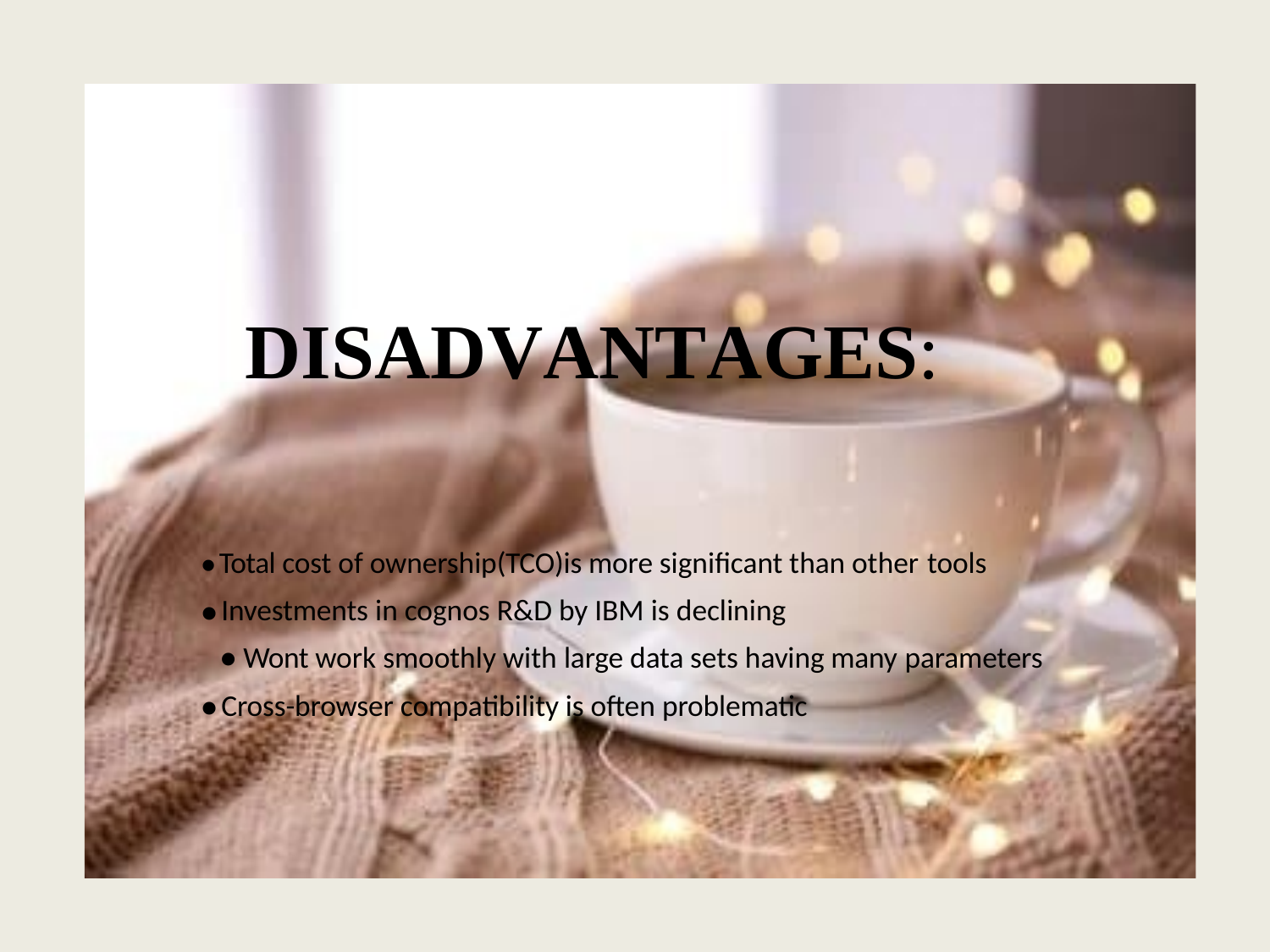

# DISADVANTAGES:
Total cost of ownership(TCO)is more significant than other tools
Investments in cognos R&D by IBM is declining
⦁ Wont work smoothly with large data sets having many parameters
Cross-browser compatibility is often problematic